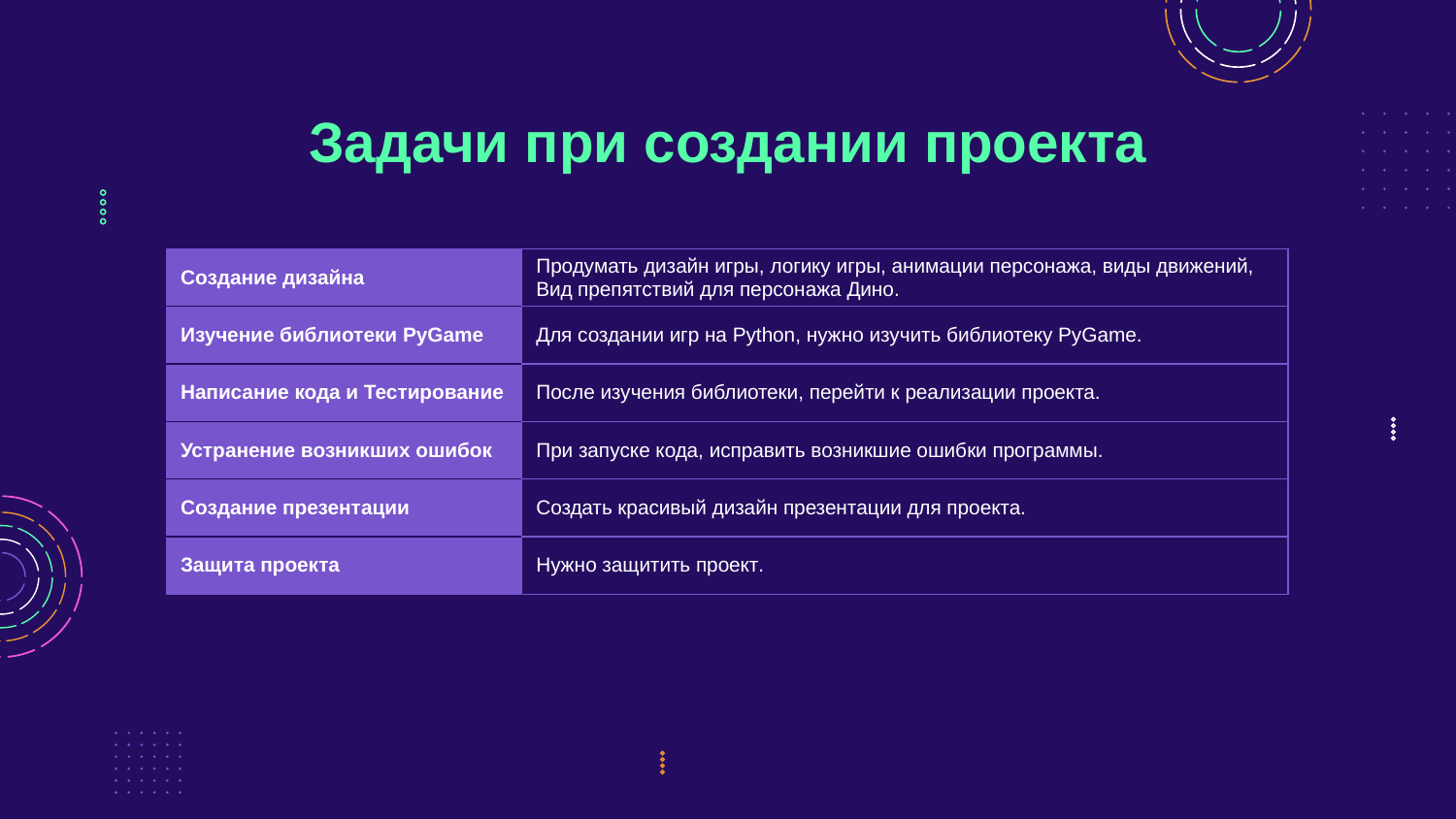

# Задачи при создании проекта
| Создание дизайна | Продумать дизайн игры, логику игры, анимации персонажа, виды движений, Вид препятствий для персонажа Дино. |
| --- | --- |
| Изучение библиотеки PyGame | Для создании игр на Python, нужно изучить библиотеку PyGame. |
| Написание кода и Тестирование | После изучения библиотеки, перейти к реализации проекта. |
| Устранение возникших ошибок | При запуске кода, исправить возникшие ошибки программы. |
| Создание презентации | Создать красивый дизайн презентации для проекта. |
| Защита проекта | Нужно защитить проект. |